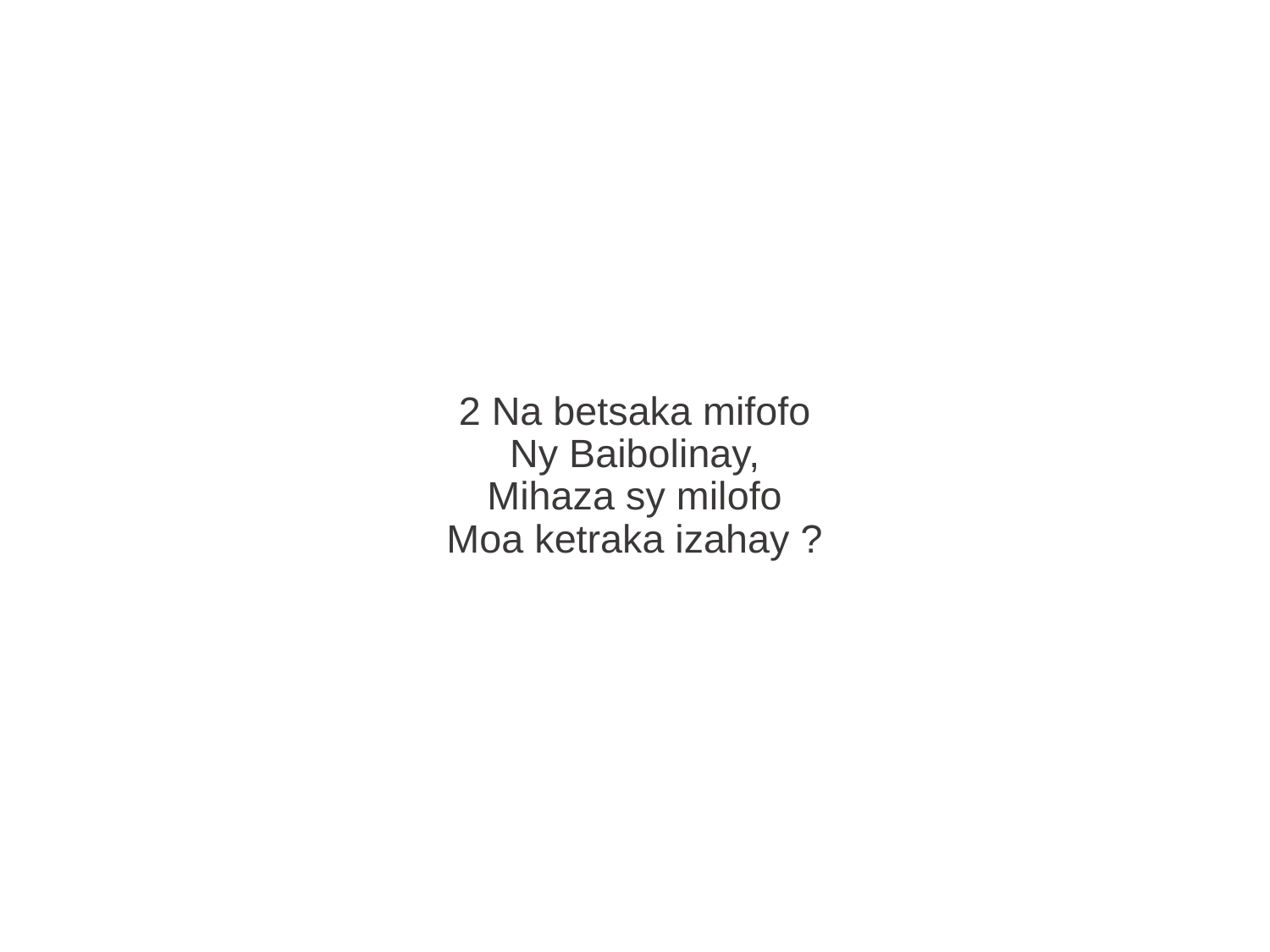

2 Na betsaka mifofo
Ny Baibolinay,
Mihaza sy milofo
Moa ketraka izahay ?